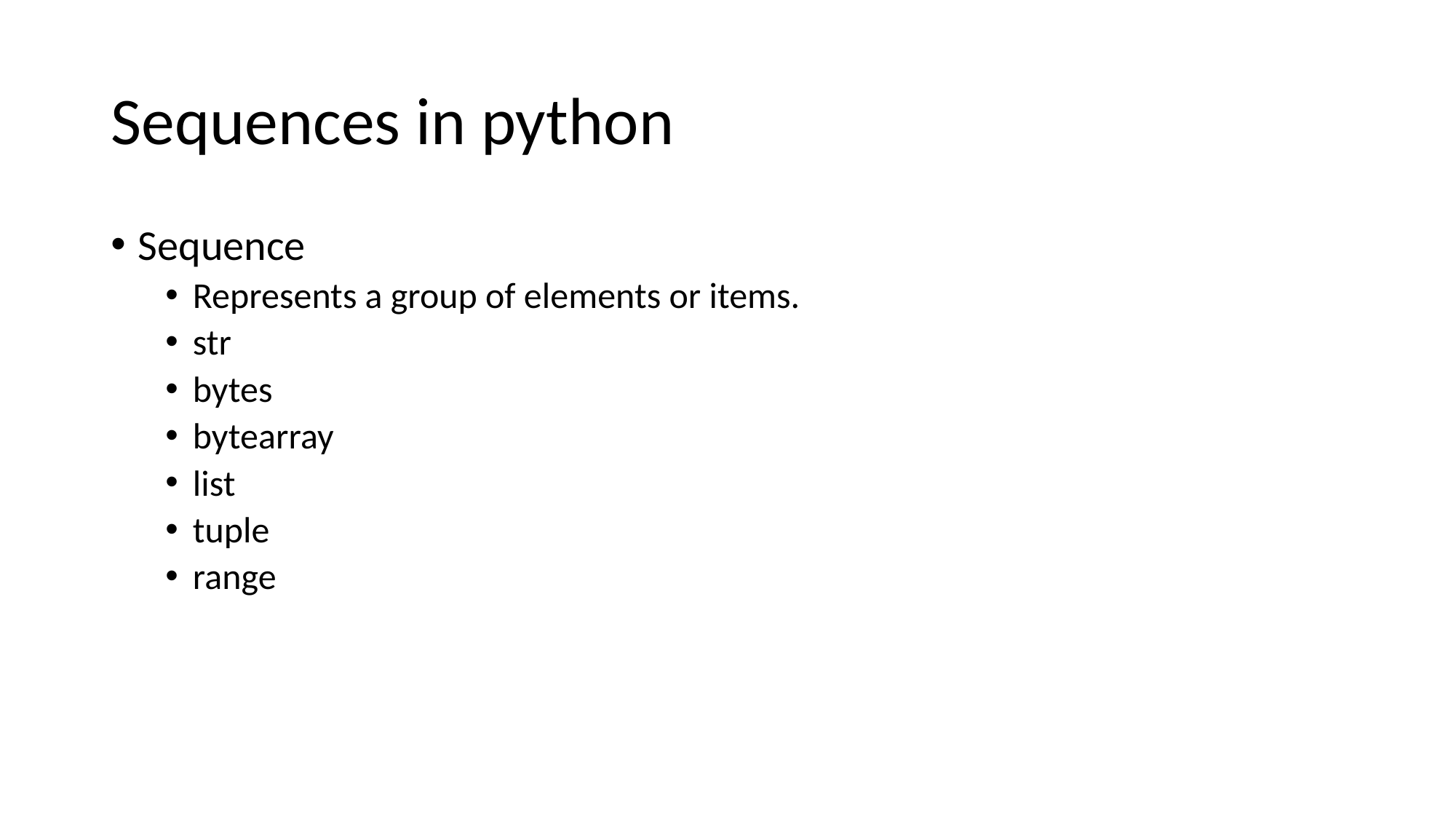

# Sequences in python
Sequence
Represents a group of elements or items.
str
bytes
bytearray
list
tuple
range